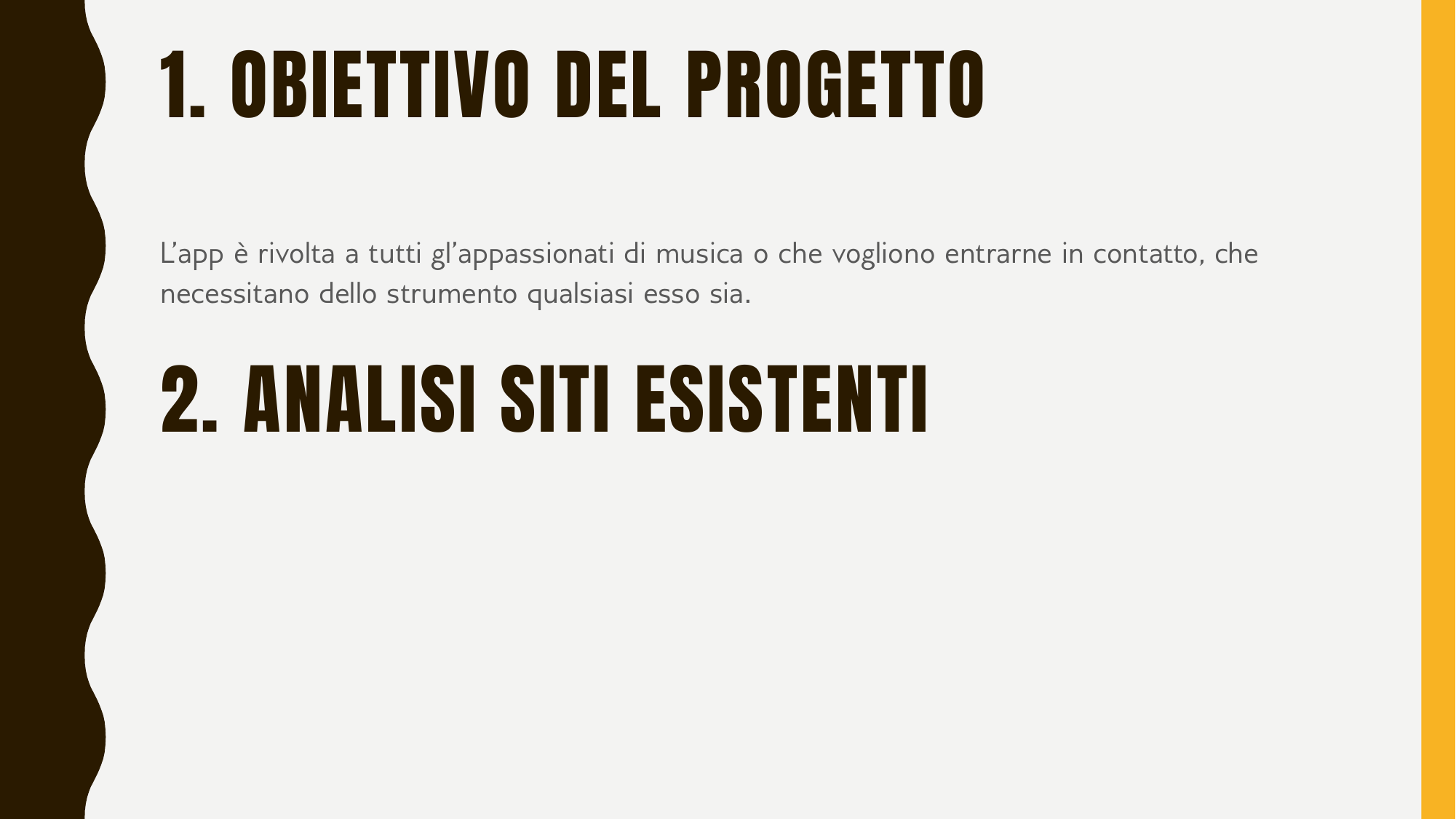

# 1. OBIETTIVO DEL PROGETTO
L’app è rivolta a tutti gl’appassionati di musica o che vogliono entrarne in contatto, che necessitano dello strumento qualsiasi esso sia.
2. ANALISI SITI ESISTENTI